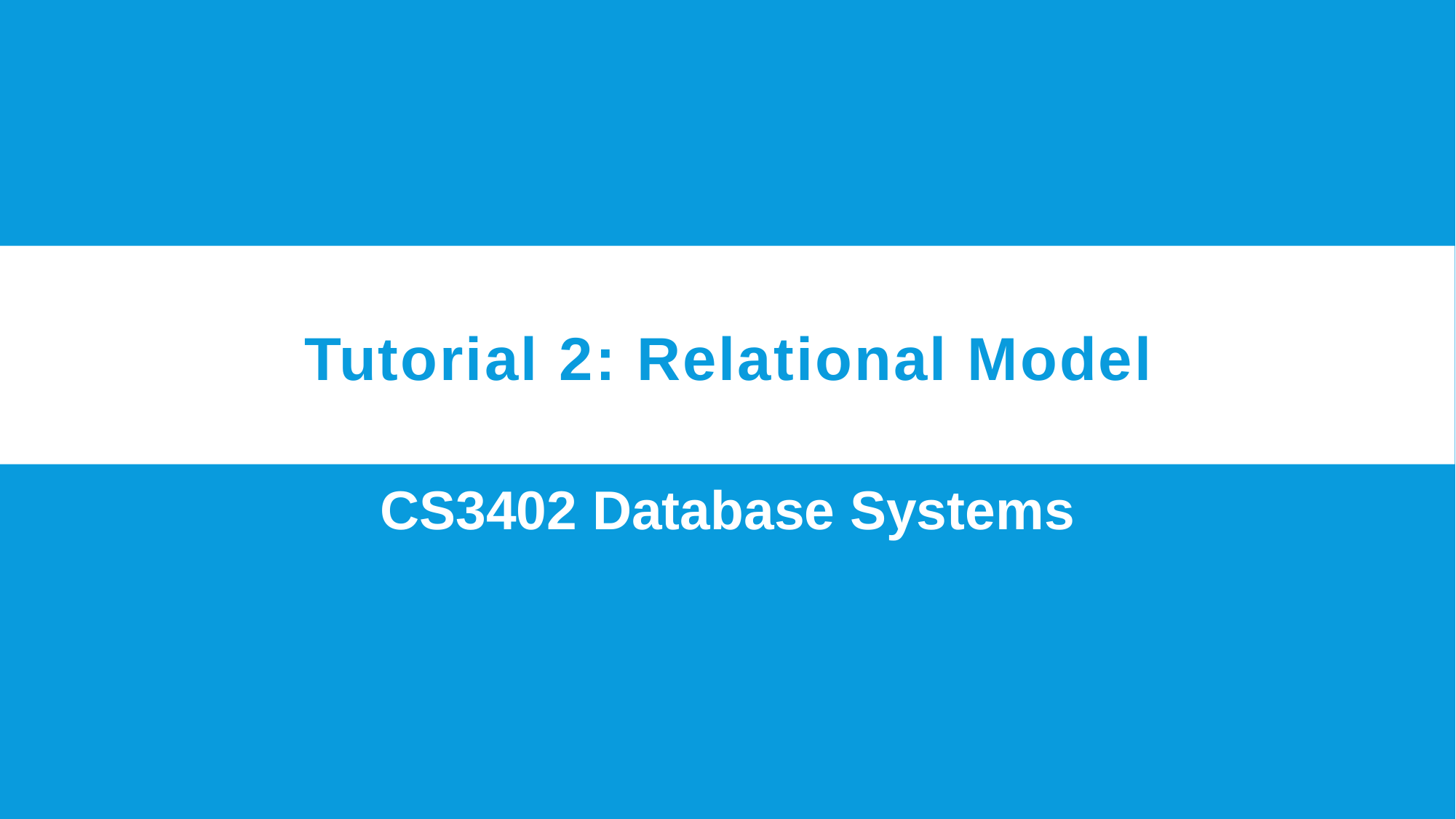

# Tutorial 2: Relational Model
CS3402 Database Systems